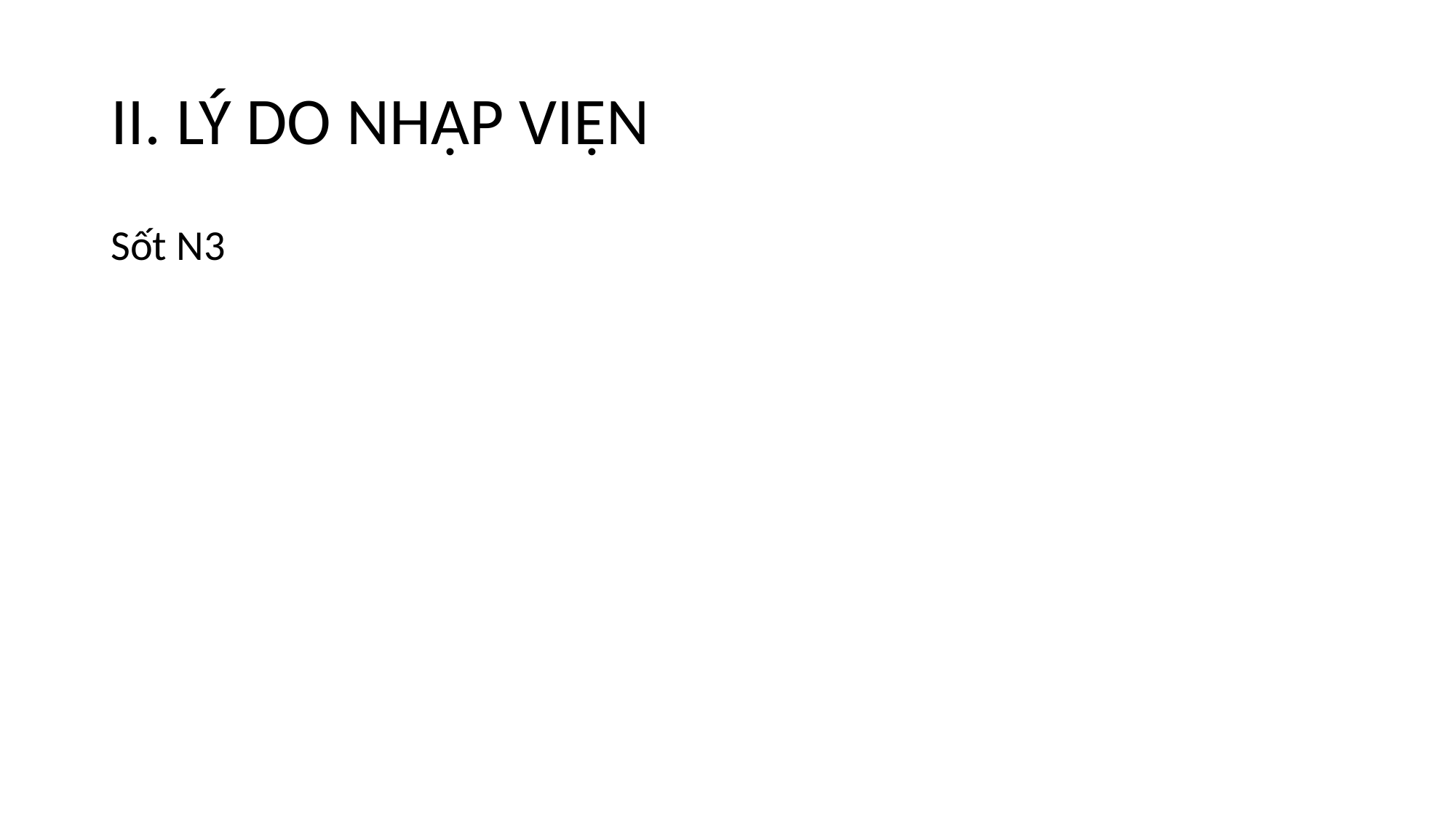

# II. LÝ DO NHẬP VIỆN
Sốt N3